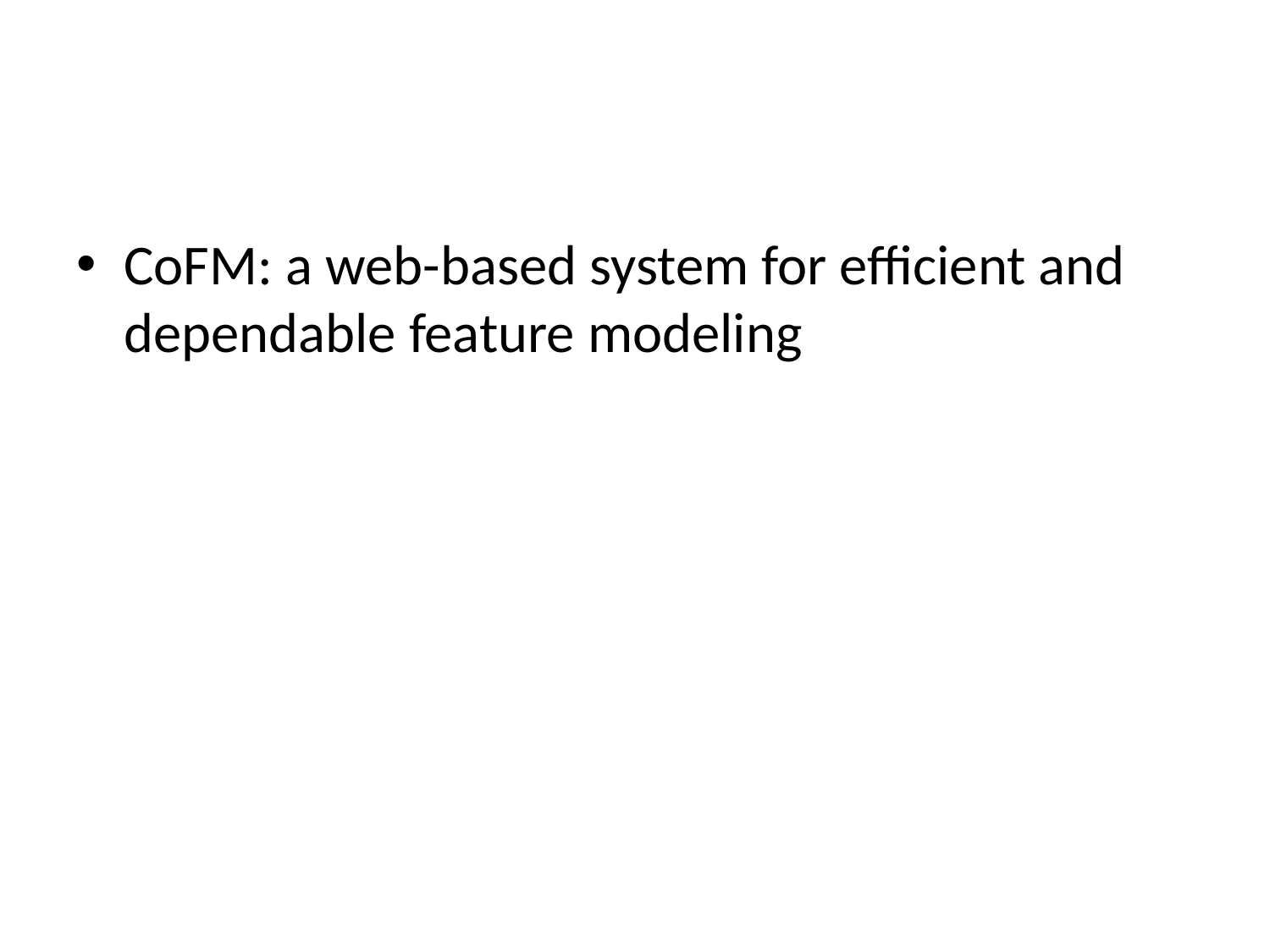

#
CoFM: a web-based system for efficient and dependable feature modeling